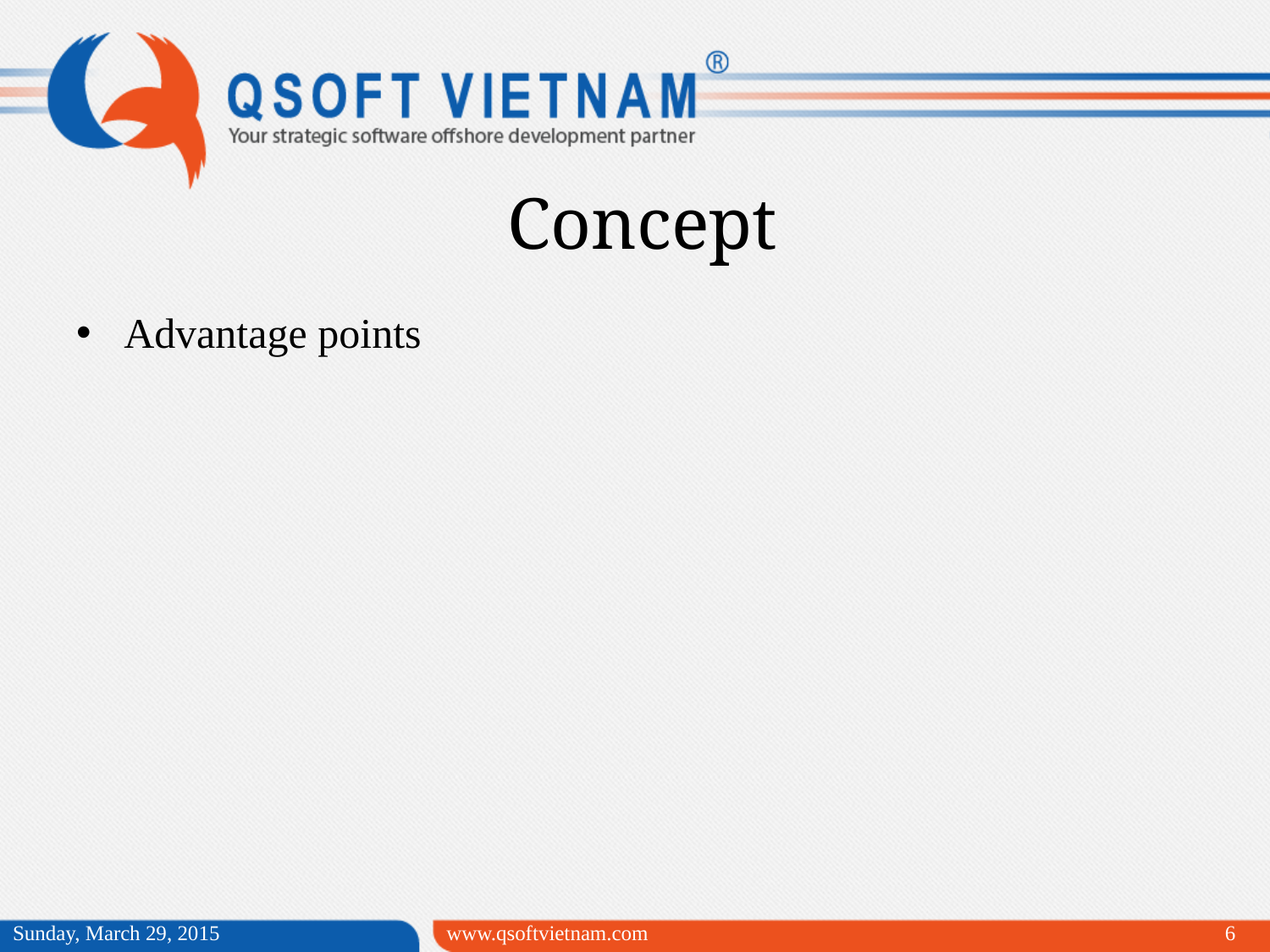

Concept
Advantage points

Sunday, March 29, 2015
www.qsoftvietnam.com
6